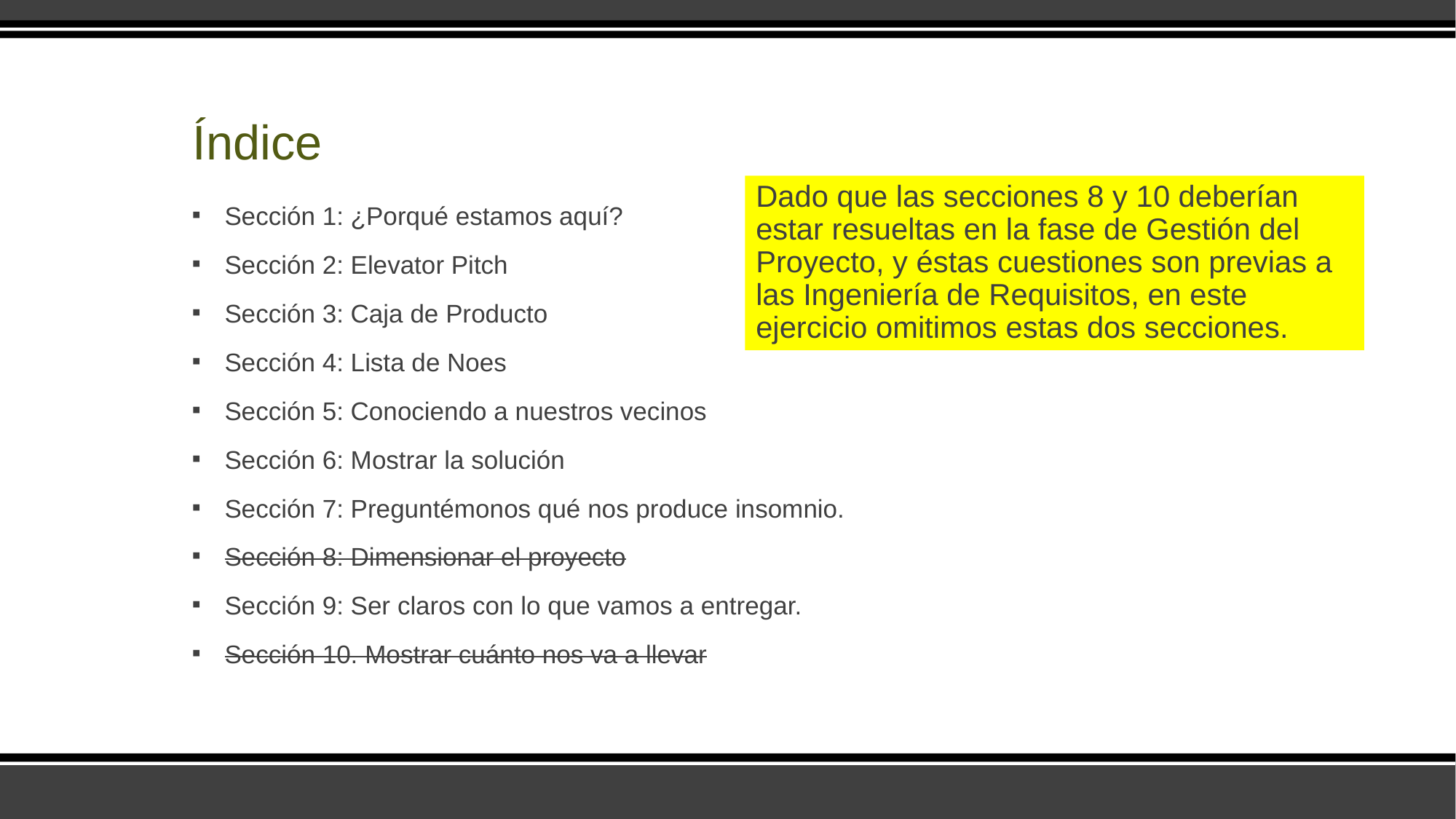

# Índice
Dado que las secciones 8 y 10 deberían estar resueltas en la fase de Gestión del Proyecto, y éstas cuestiones son previas a las Ingeniería de Requisitos, en este ejercicio omitimos estas dos secciones.
Sección 1: ¿Porqué estamos aquí?
Sección 2: Elevator Pitch
Sección 3: Caja de Producto
Sección 4: Lista de Noes
Sección 5: Conociendo a nuestros vecinos
Sección 6: Mostrar la solución
Sección 7: Preguntémonos qué nos produce insomnio.
Sección 8: Dimensionar el proyecto
Sección 9: Ser claros con lo que vamos a entregar.
Sección 10. Mostrar cuánto nos va a llevar